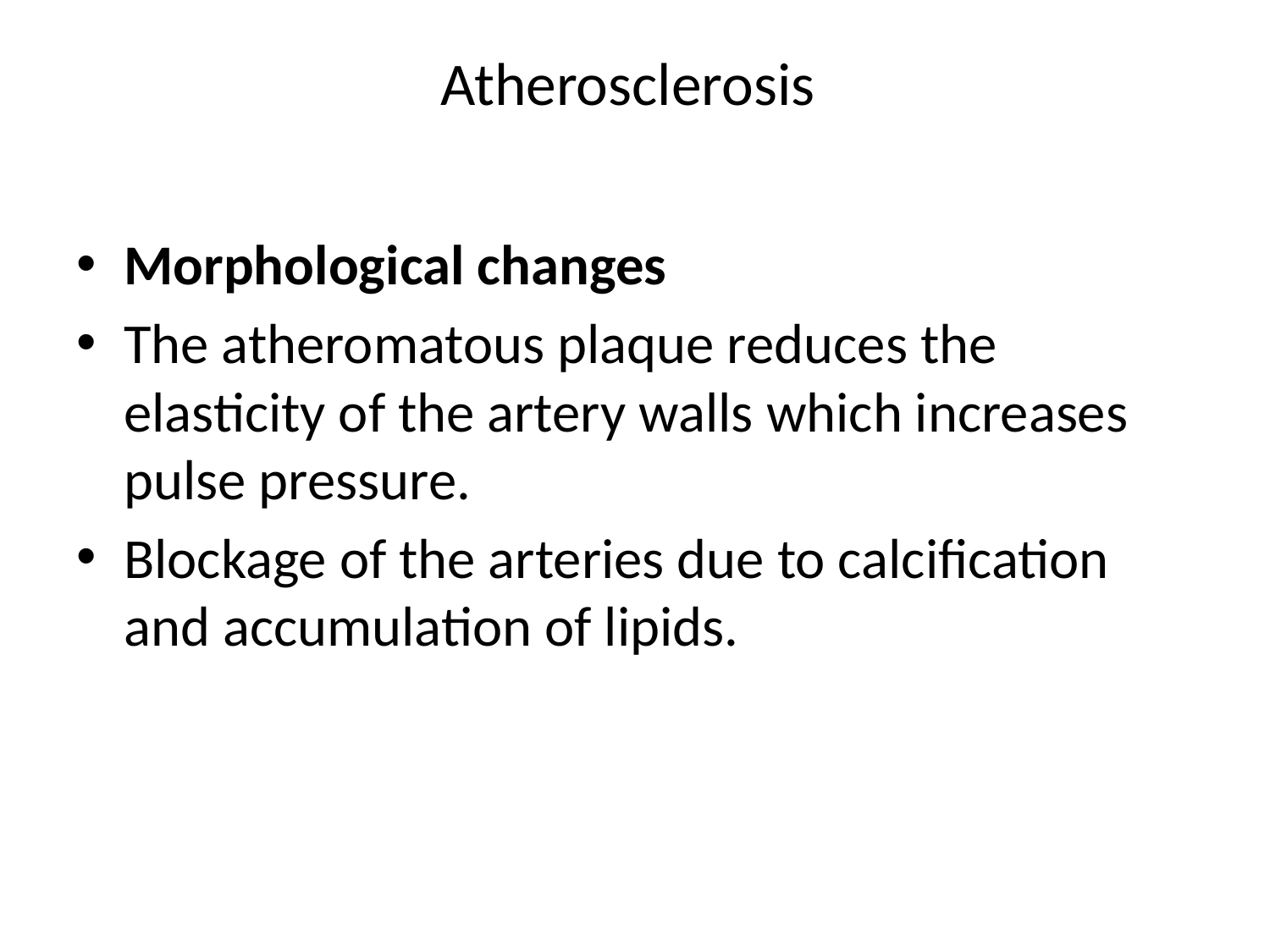

# Atherosclerosis
Morphological changes
The atheromatous plaque reduces the elasticity of the artery walls which increases pulse pressure.
Blockage of the arteries due to calcification and accumulation of lipids.